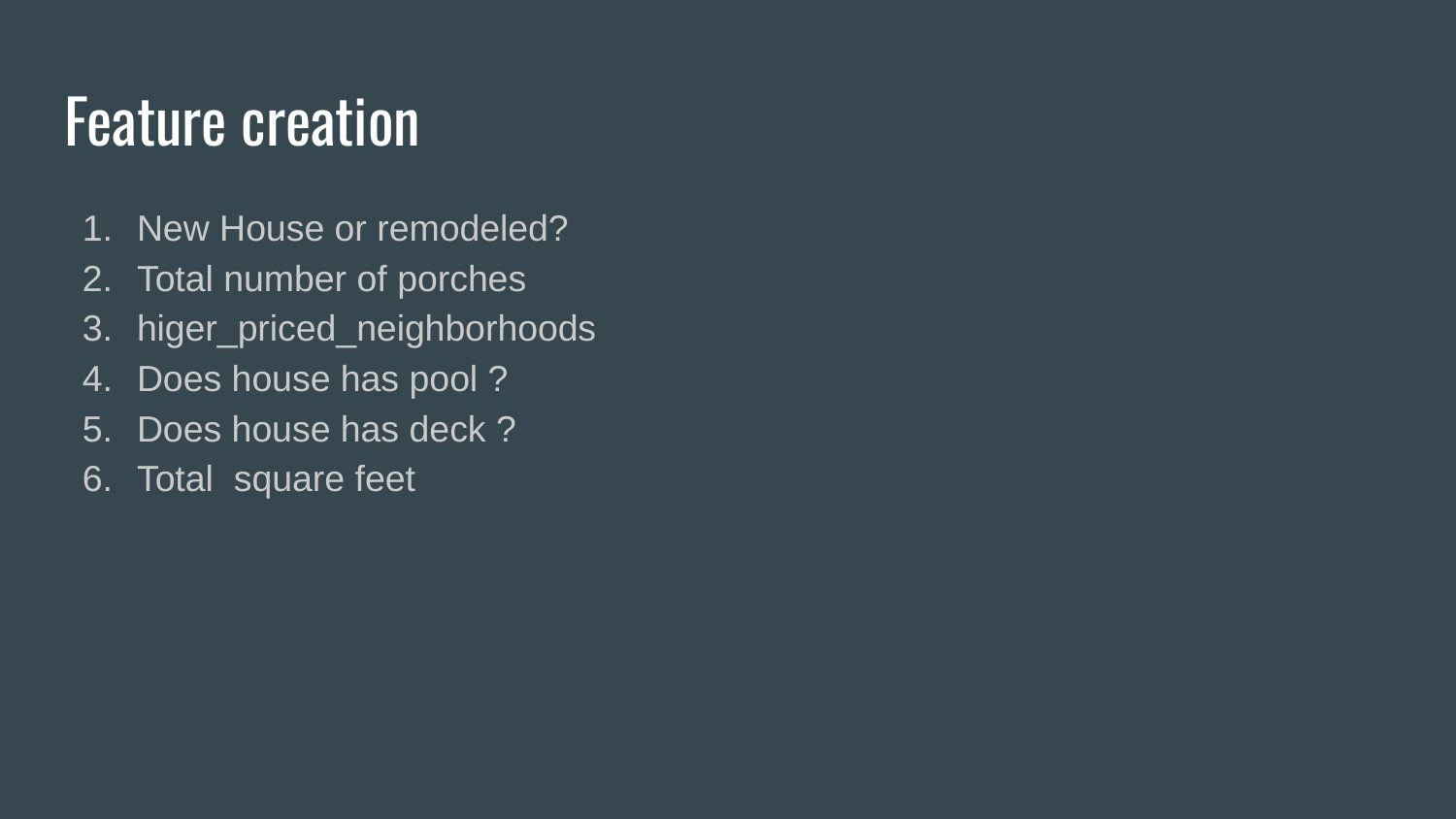

# Feature creation
New House or remodeled?
Total number of porches
higer_priced_neighborhoods
Does house has pool ?
Does house has deck ?
Total  square feet